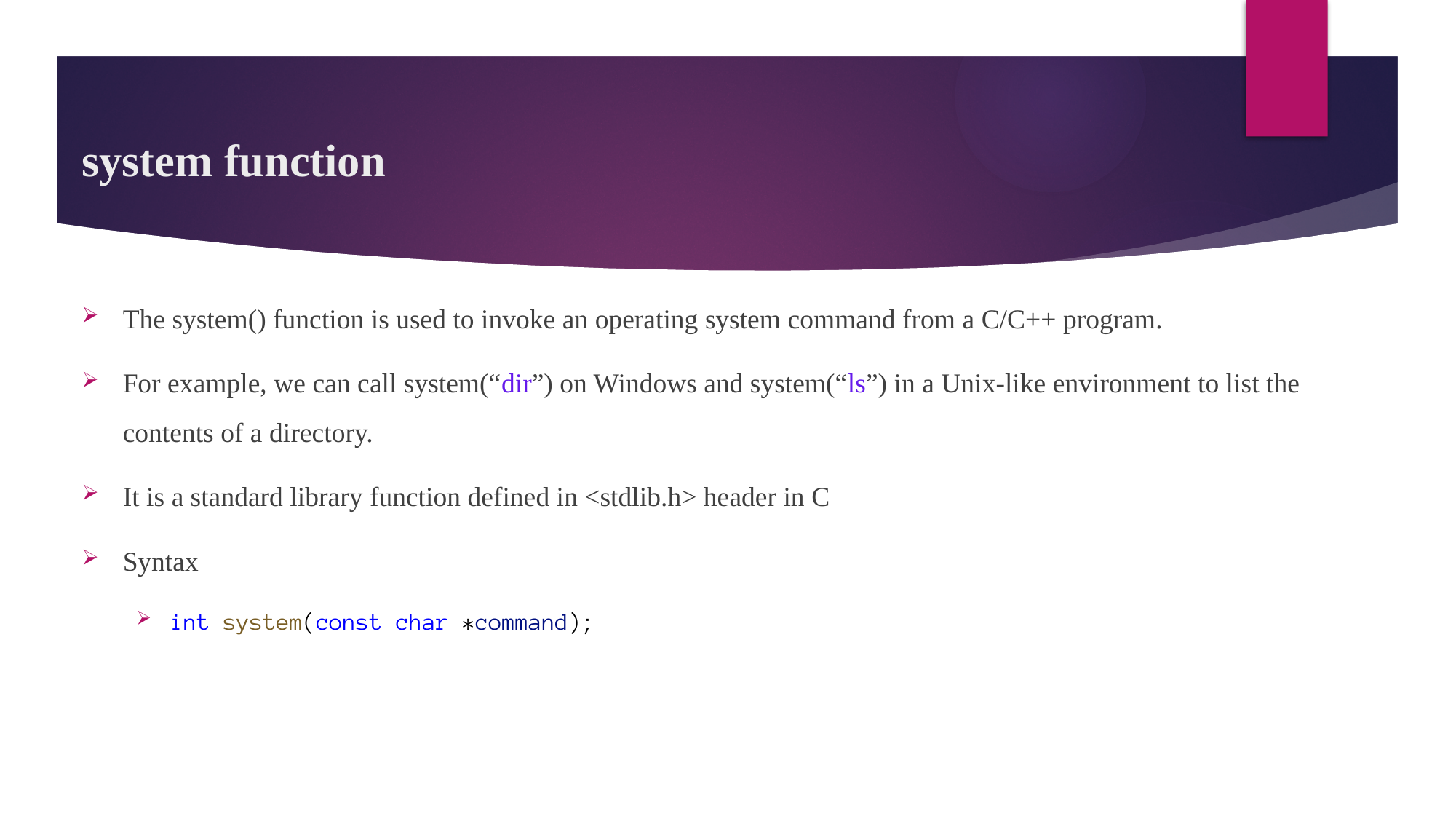

# system function
The system() function is used to invoke an operating system command from a C/C++ program.
For example, we can call system(“dir”) on Windows and system(“ls”) in a Unix-like environment to list the contents of a directory.
It is a standard library function defined in <stdlib.h> header in C
Syntax
int system(const char *command);